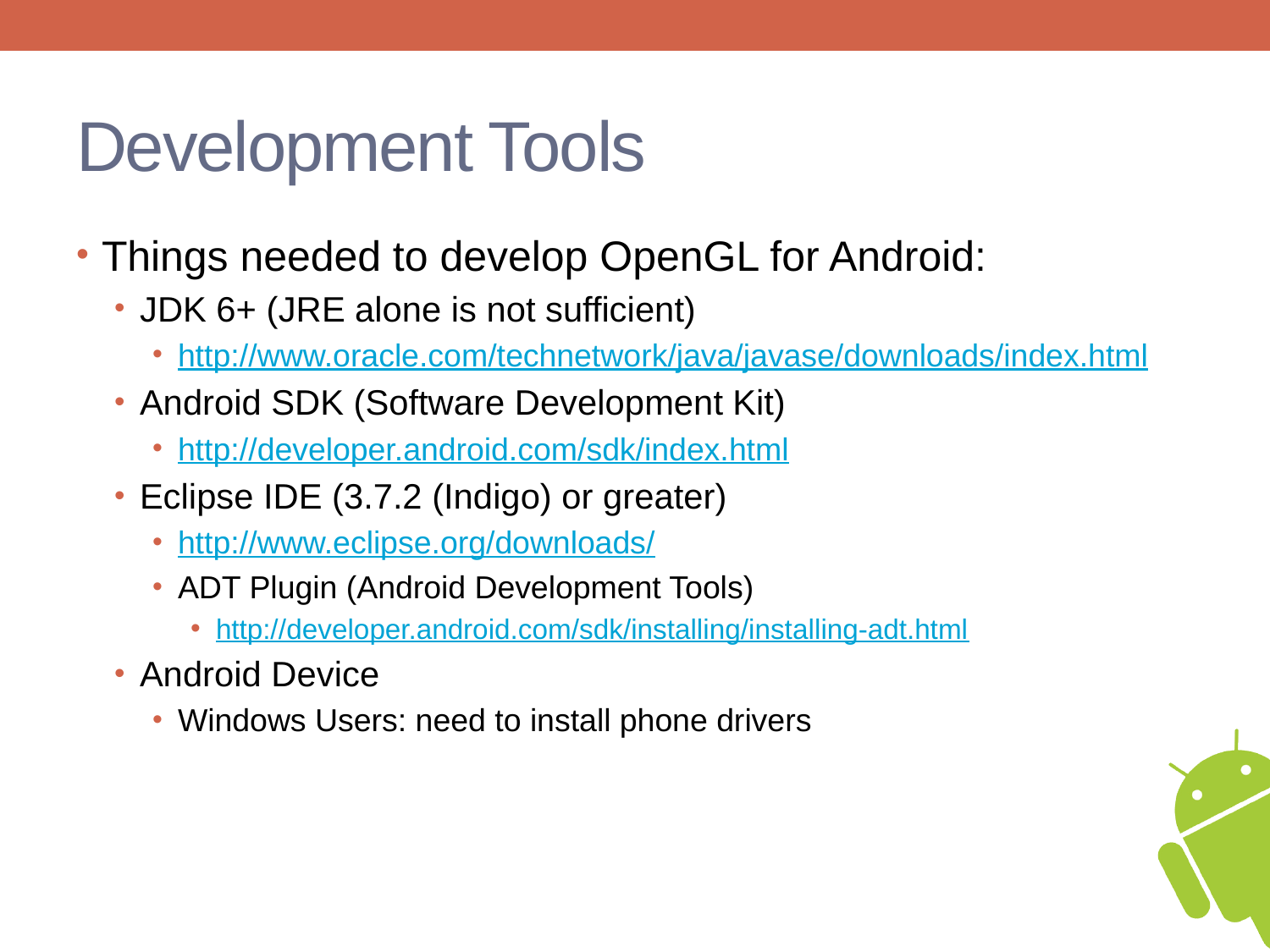

# Development Tools
Things needed to develop OpenGL for Android:
JDK 6+ (JRE alone is not sufficient)
http://www.oracle.com/technetwork/java/javase/downloads/index.html
Android SDK (Software Development Kit)
http://developer.android.com/sdk/index.html
Eclipse IDE (3.7.2 (Indigo) or greater)
http://www.eclipse.org/downloads/
ADT Plugin (Android Development Tools)
http://developer.android.com/sdk/installing/installing-adt.html
Android Device
Windows Users: need to install phone drivers